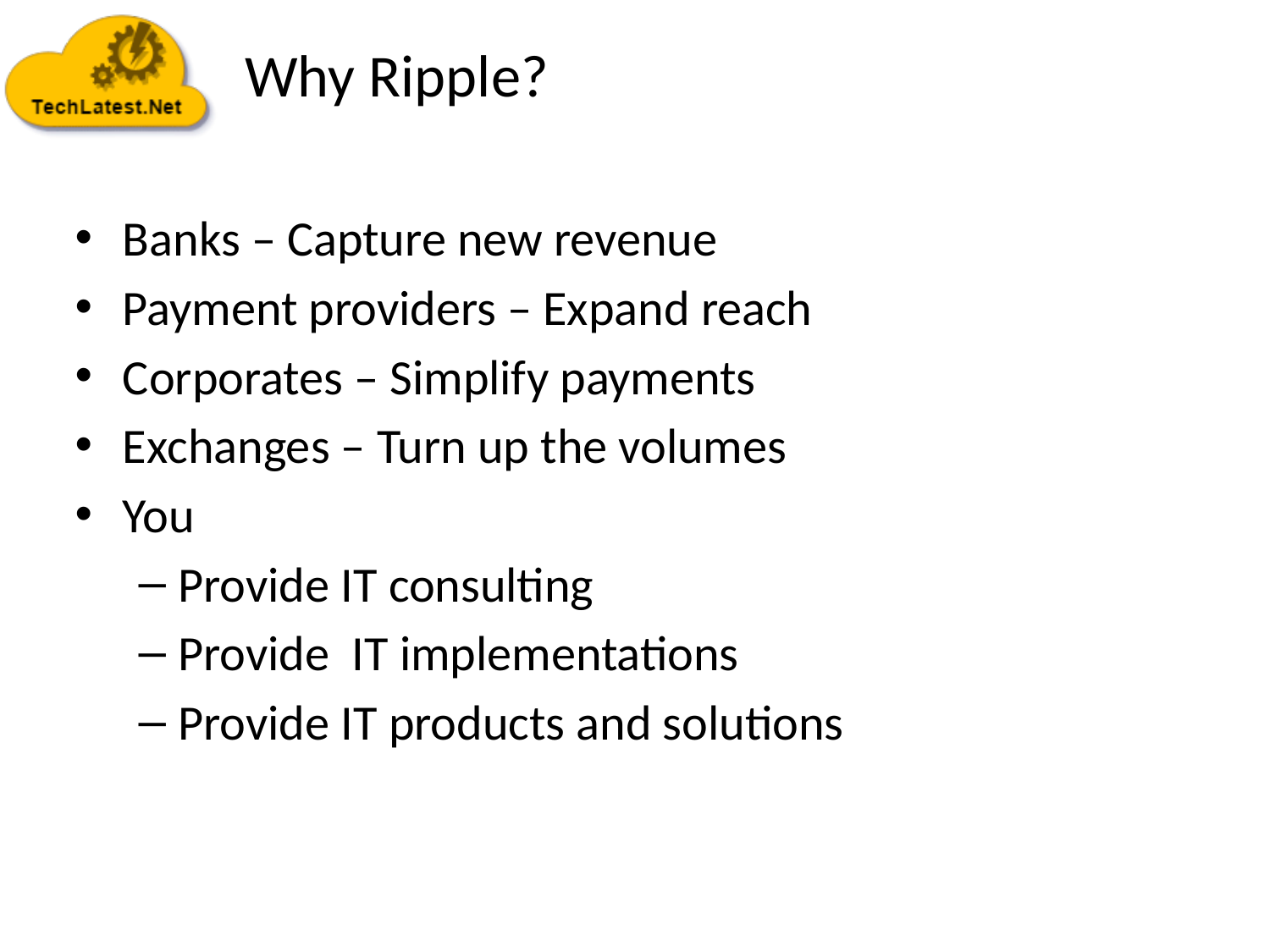

# Why Ripple?
Banks – Capture new revenue
Payment providers – Expand reach
Corporates – Simplify payments
Exchanges – Turn up the volumes
You
Provide IT consulting
Provide  IT implementations
Provide IT products and solutions